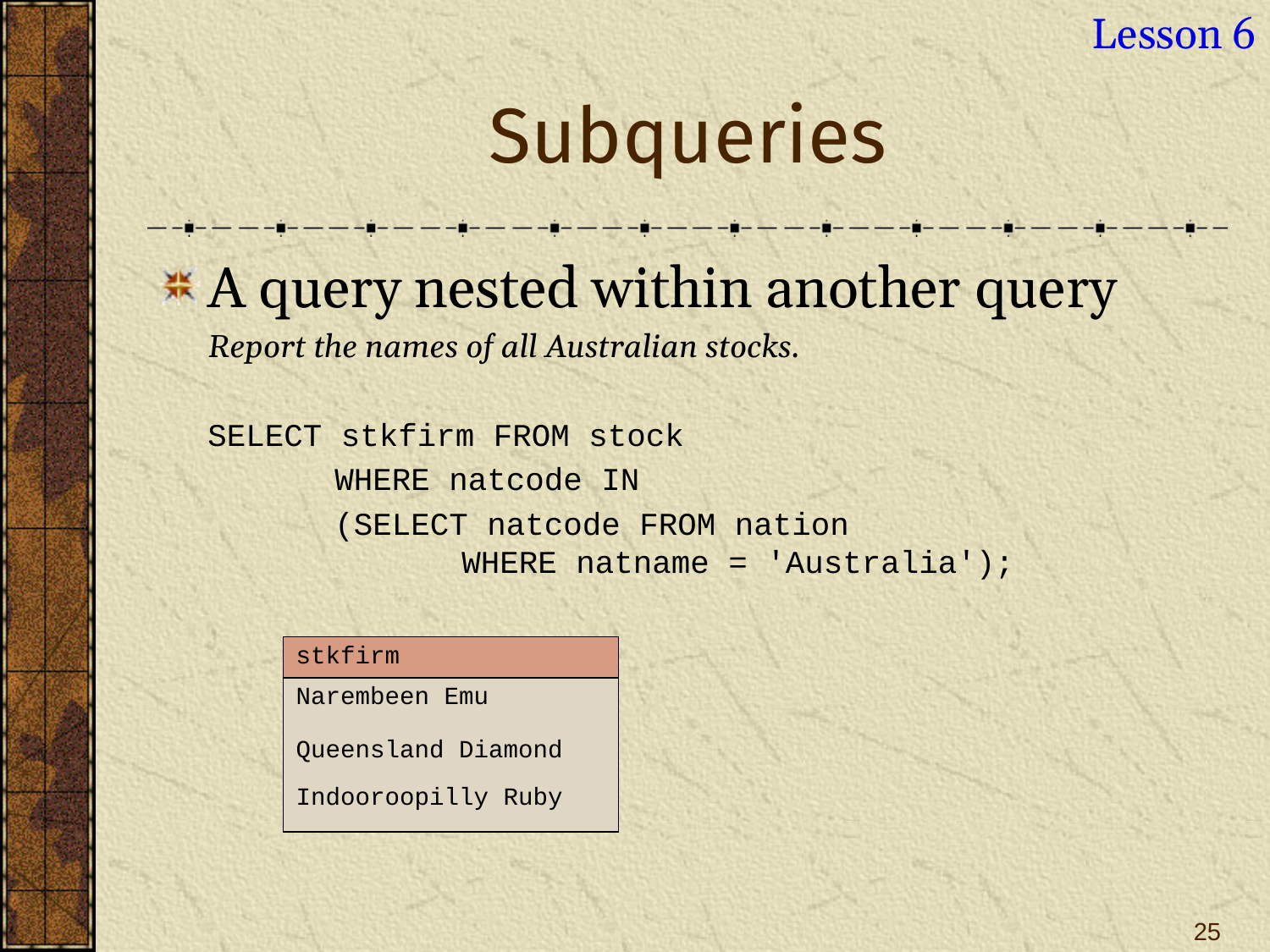

Lesson 6
# Subqueries
A query nested within another query
	Report the names of all Australian stocks.

	SELECT stkfirm FROM stock
		WHERE natcode IN
		(SELECT natcode FROM nation
		WHERE natname = 'Australia');

| stkfirm |
| --- |
| Narembeen Emu |
| Queensland Diamond |
| Indooroopilly Ruby |
25